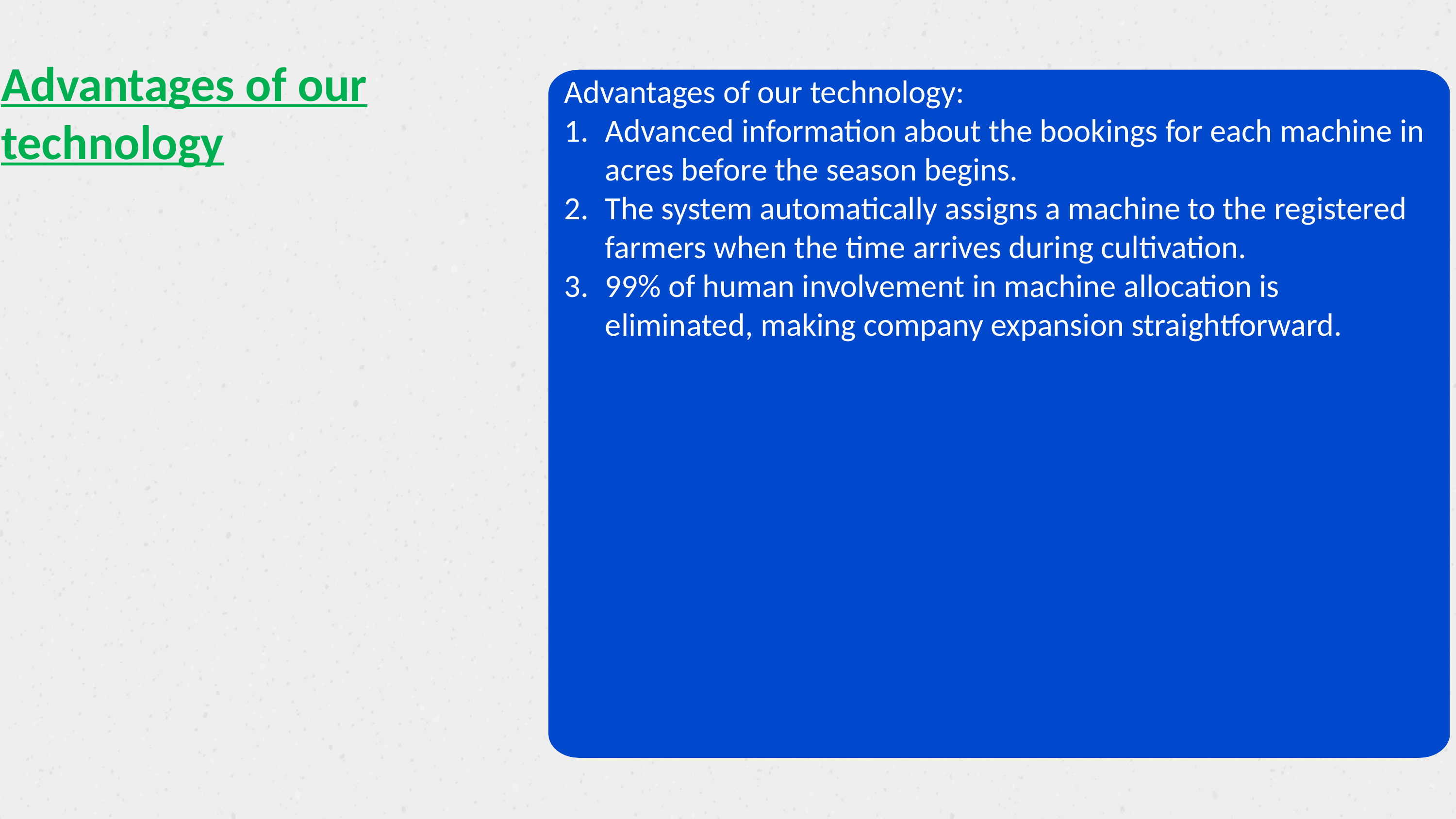

# Advantages of our technology

Advantages of our technology:
Advanced information about the bookings for each machine in acres before the season begins.
The system automatically assigns a machine to the registered farmers when the time arrives during cultivation.
99% of human involvement in machine allocation is eliminated, making company expansion straightforward.